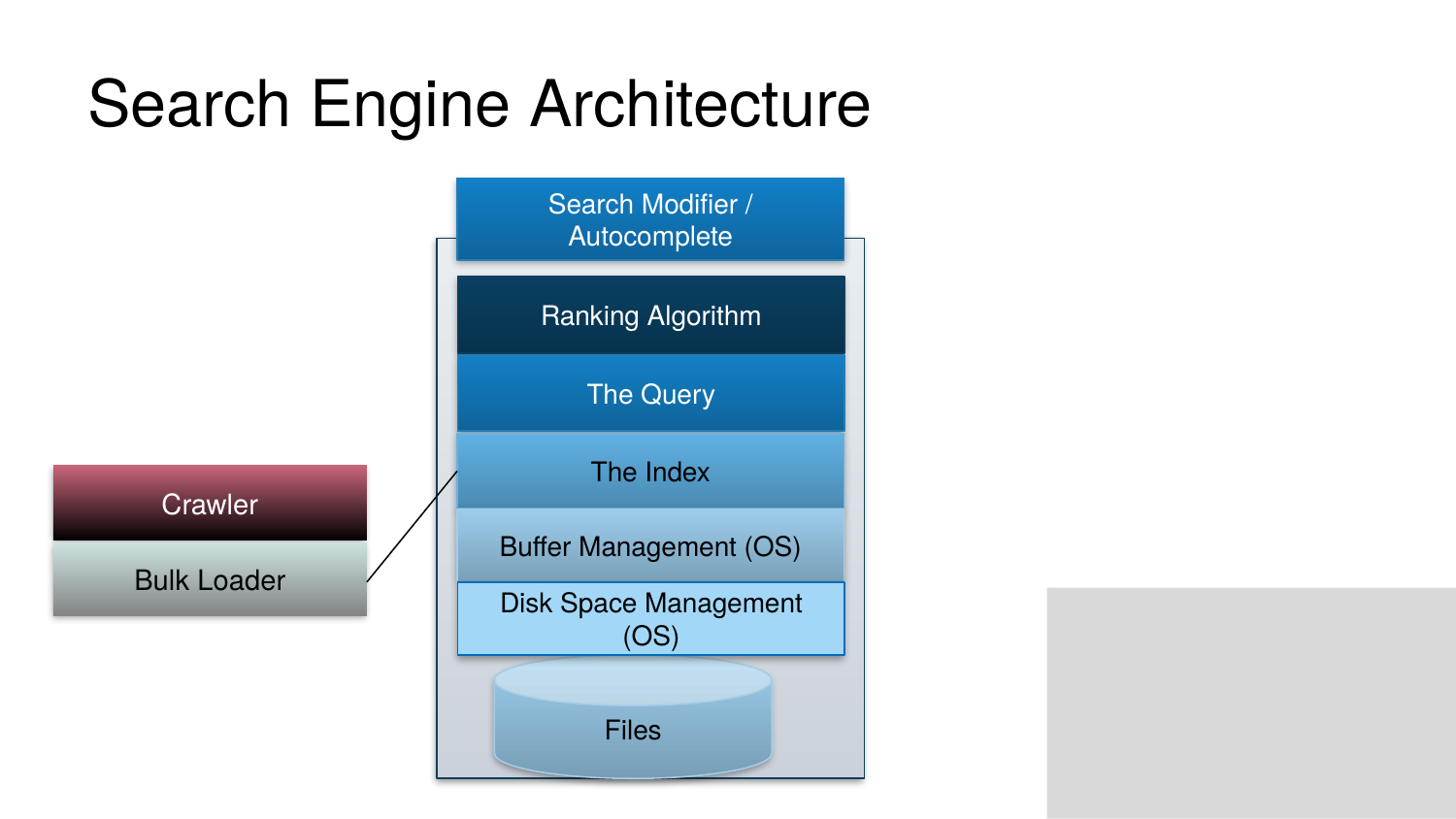

# Search Engine Architecture
Search Modifier / Autocomplete

Database Management
System
Files
Ranking Algorithm
The Query
The Index
Crawler
Bulk Loader
Buffer Management (OS)
Disk Space Management (OS)